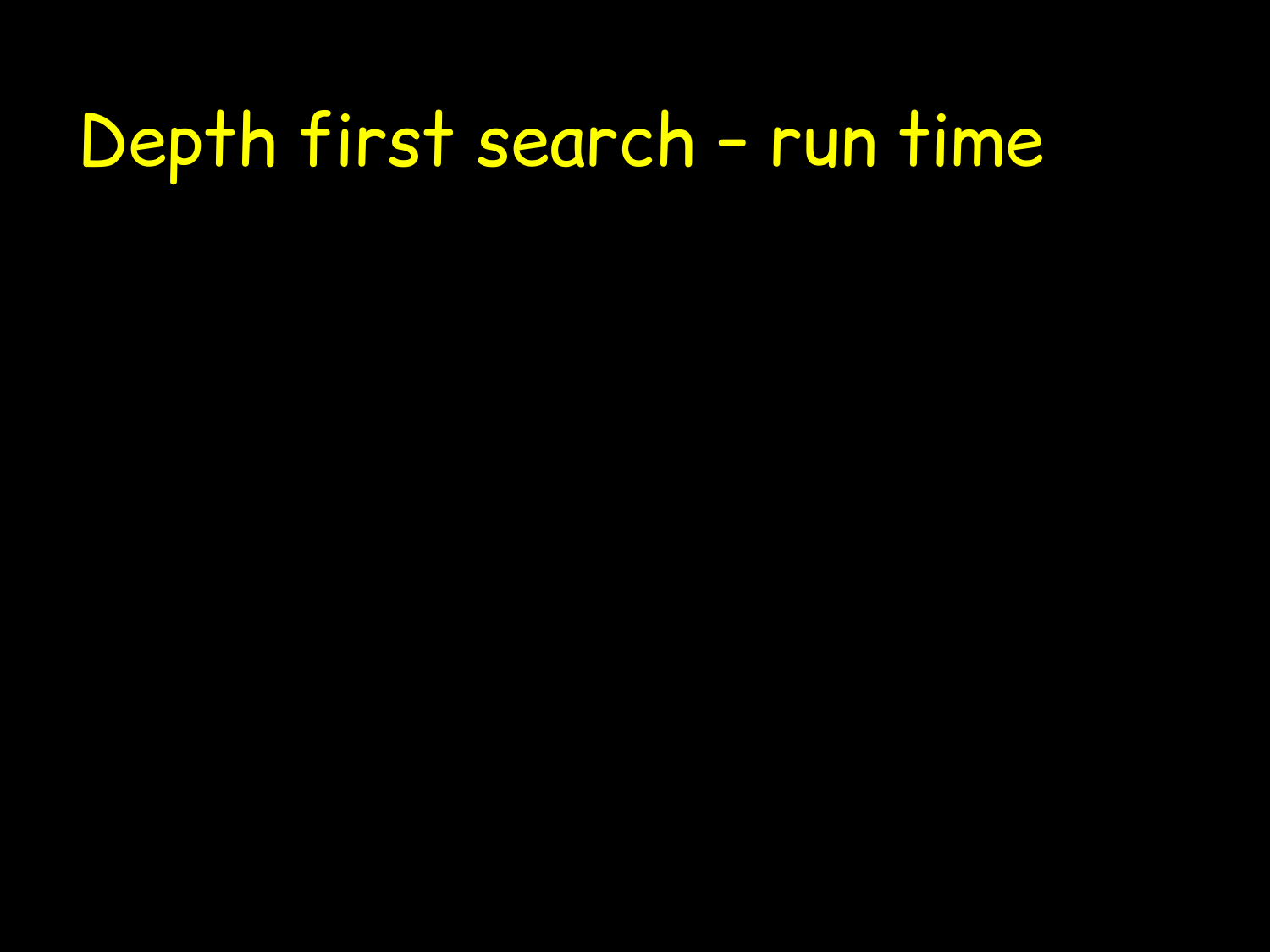

# Depth first search – run time